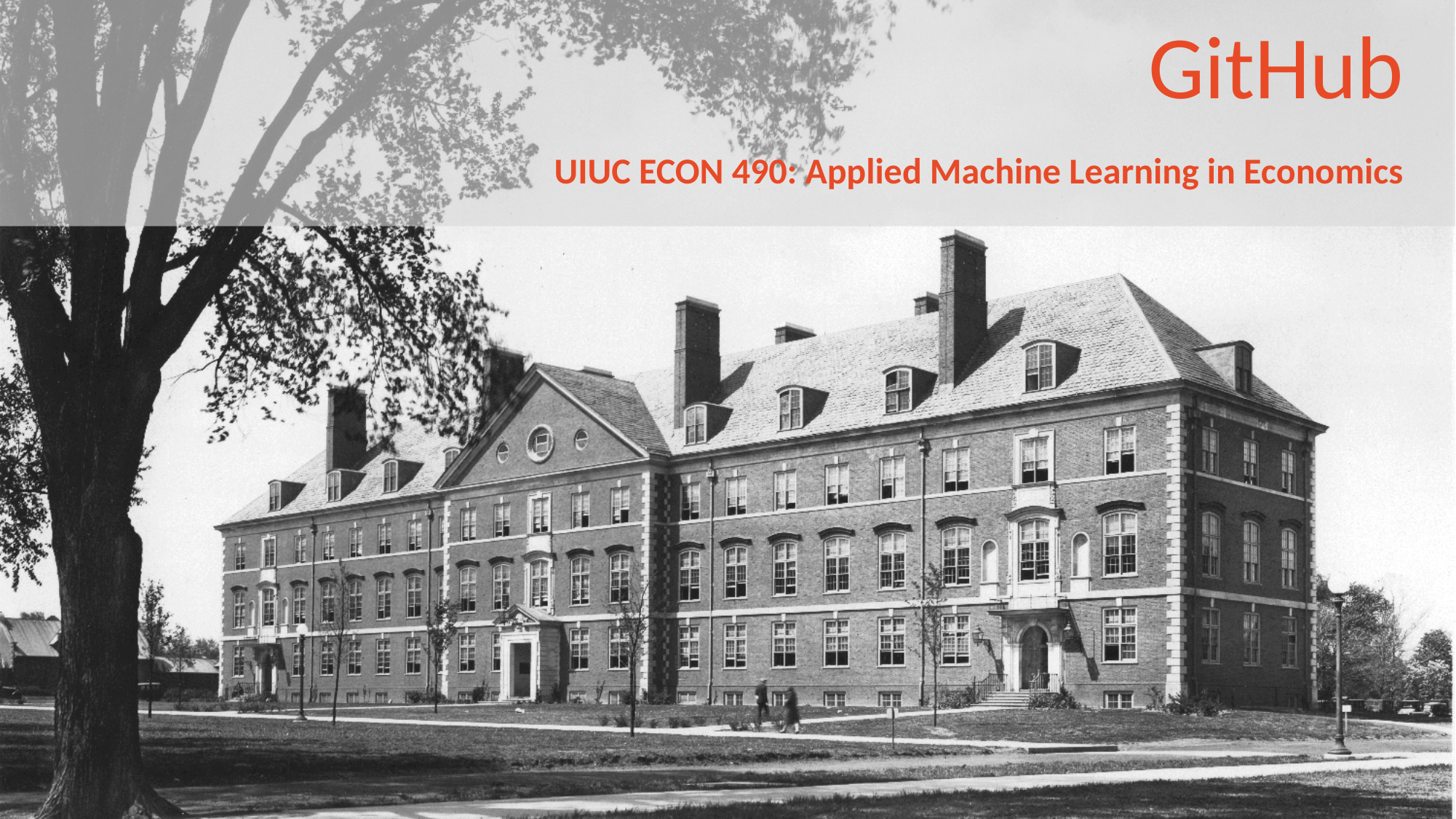

# GitHub
UIUC ECON 490: Applied Machine Learning in Economics